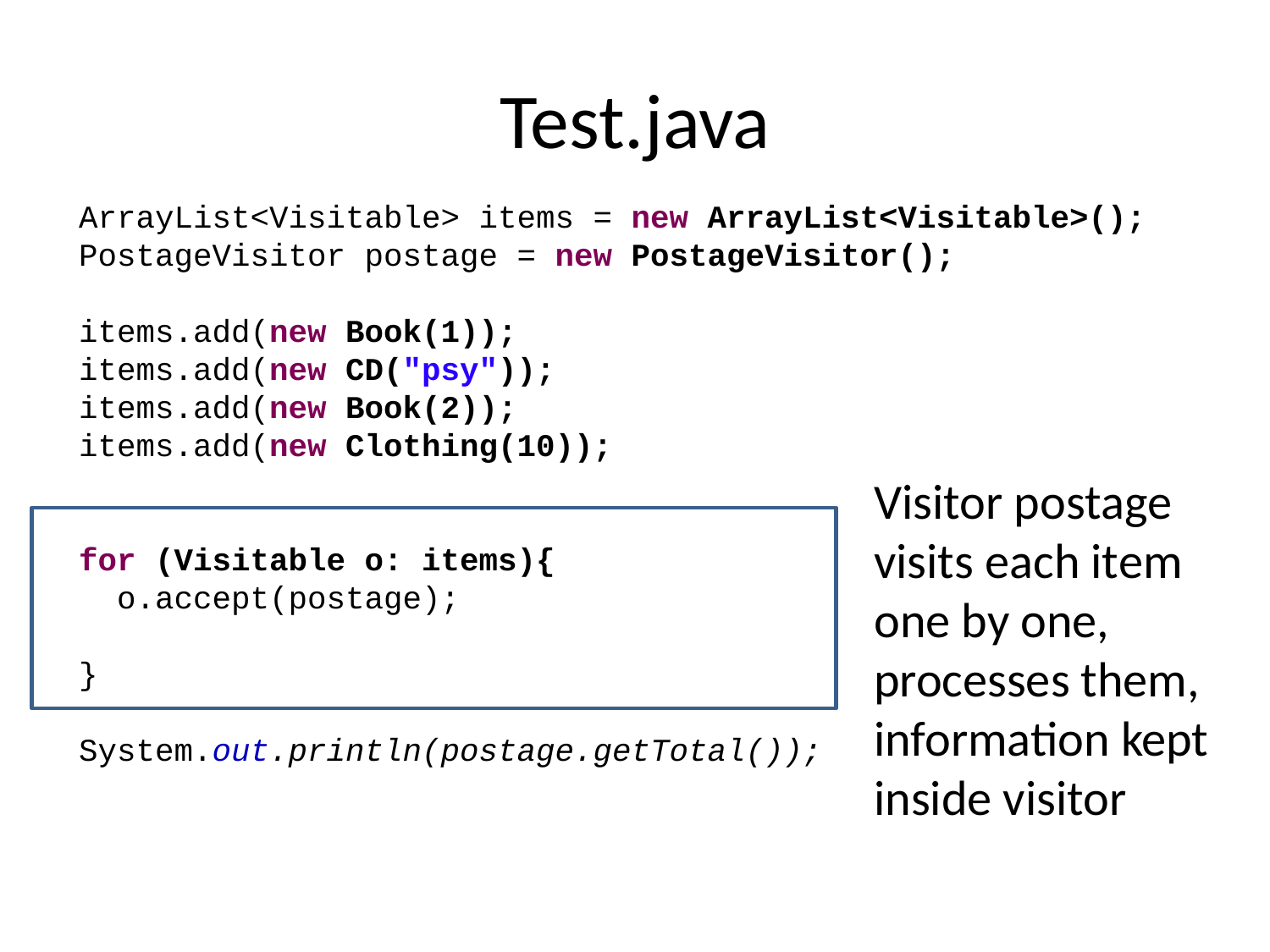

# Test.java
ArrayList<Visitable> items = new ArrayList<Visitable>();
PostageVisitor postage = new PostageVisitor();

items.add(new Book(1));
items.add(new CD("psy"));
items.add(new Book(2));
items.add(new Clothing(10));

for (Visitable o: items){
  o.accept(postage);

}

System.out.println(postage.getTotal());
Visitor postage visits each item one by one, processes them, information kept inside visitor